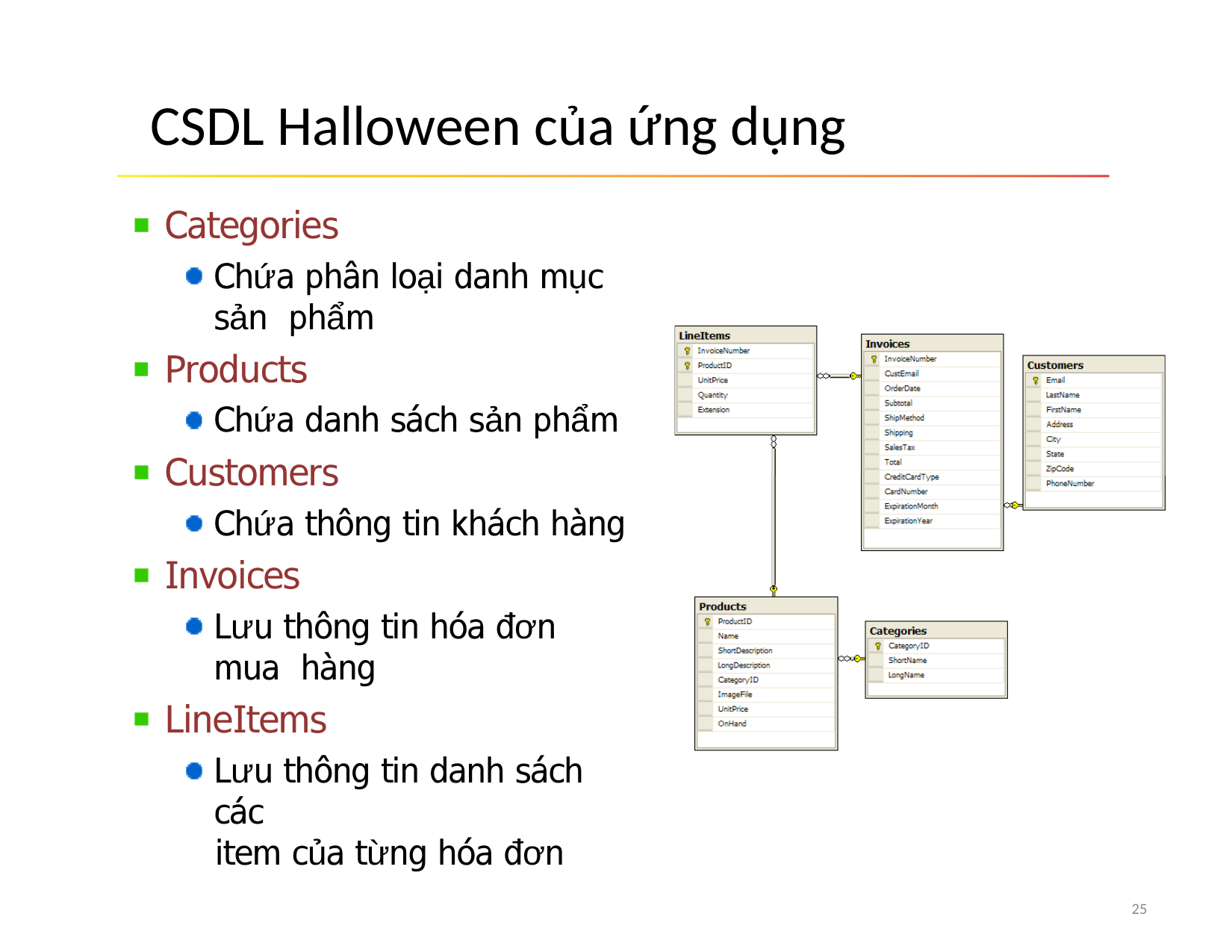

# CSDL Halloween của ứng dụng

Categories
Chứa phân loại danh mục sản  phẩm
Products
Chứa danh sách sản phẩm
Customers
Chứa thông tin khách hàng
Invoices
Lưu thông tin hóa đơn mua  hàng
LineItems
Lưu thông tin danh sách các
 	item của từng hóa đơn

25